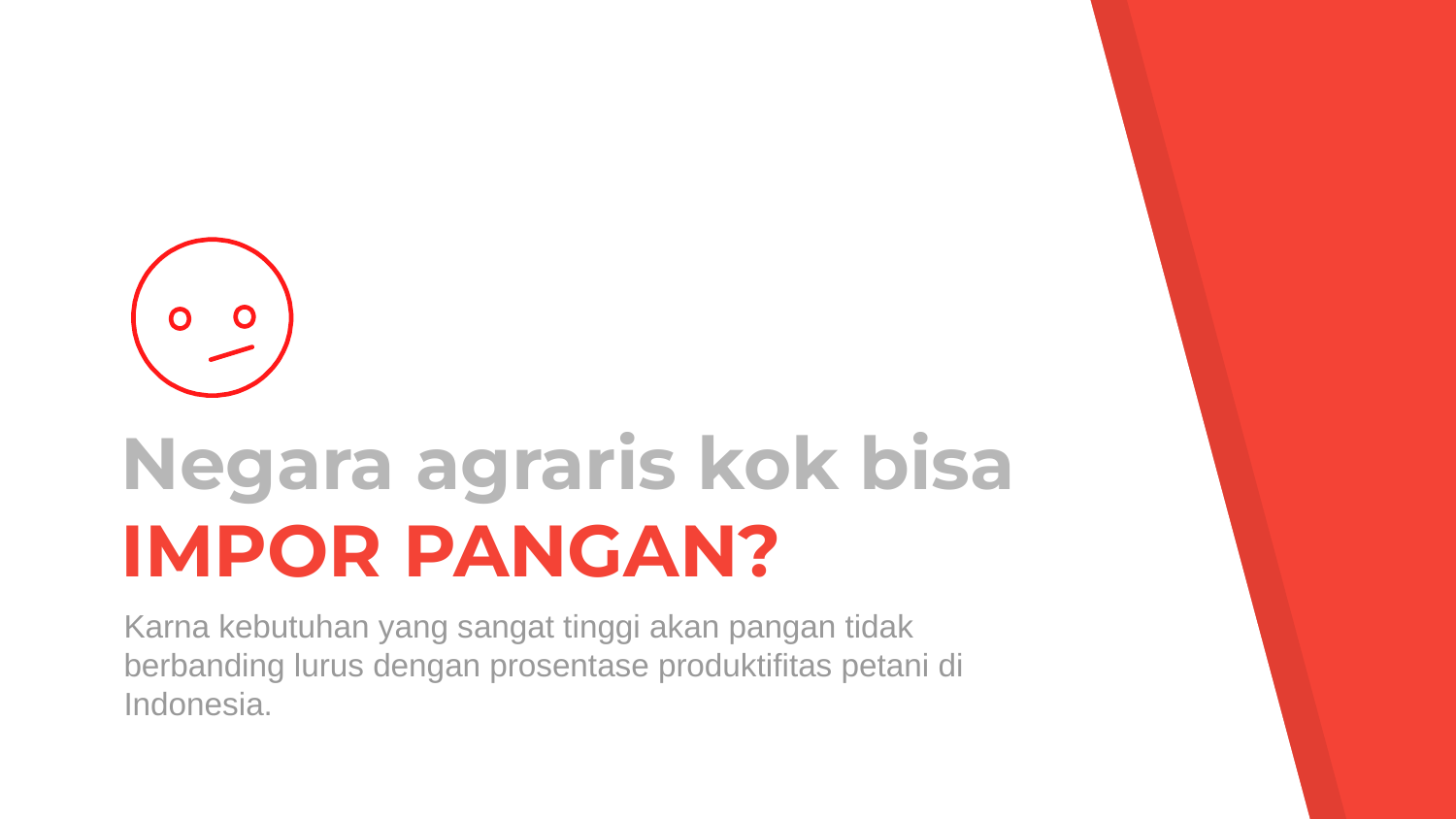

Negara agraris kok bisa IMPOR PANGAN?
Karna kebutuhan yang sangat tinggi akan pangan tidak berbanding lurus dengan prosentase produktifitas petani di Indonesia.